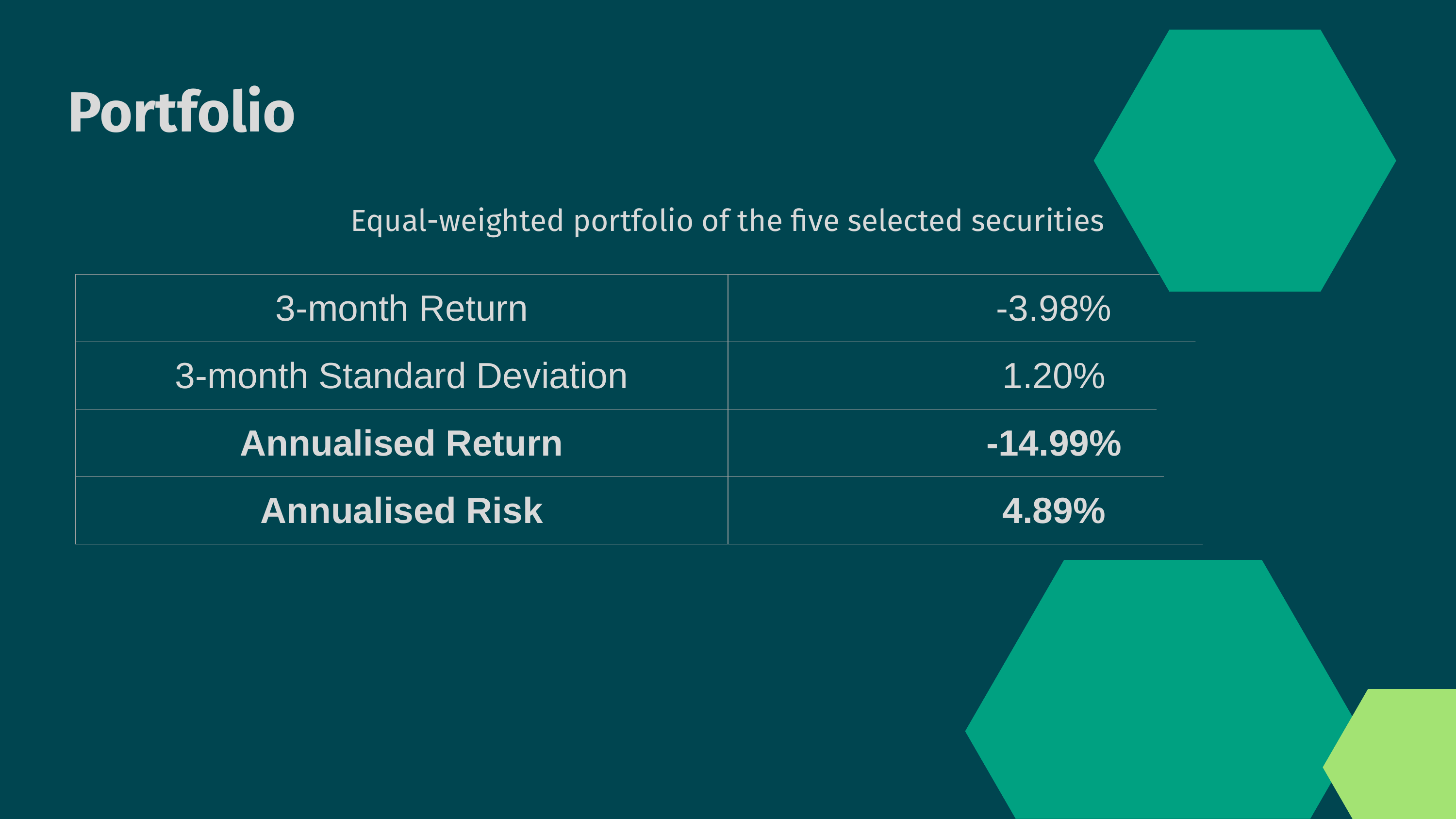

# Portfolio

Equal-weighted portfolio of the five selected securities

| 3-month Return | -3.98% |
| --- | --- |
| 3-month Standard Deviation | 1.20% |
| Annualised Return | -14.99% |
| Annualised Risk | 4.89% |